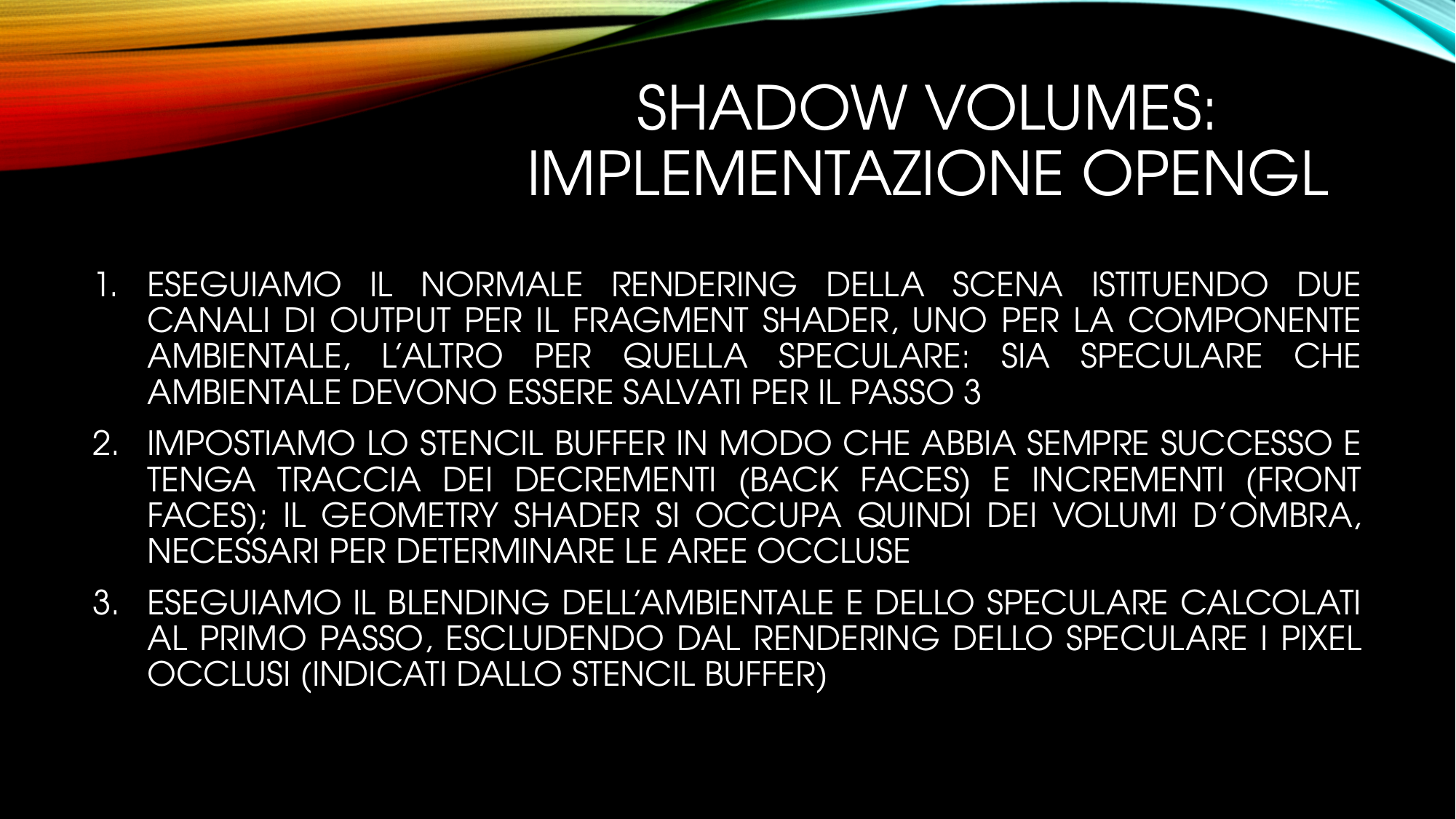

# SHADOW VOLUMES: IMPLEMENTAZIONE OPENGL
ESEGUIAMO IL NORMALE RENDERING DELLA SCENA ISTITUENDO DUE CANALI DI OUTPUT PER IL FRAGMENT SHADER, UNO PER LA COMPONENTE AMBIENTALE, L’ALTRO PER QUELLA SPECULARE: SIA SPECULARE CHE AMBIENTALE DEVONO ESSERE SALVATI PER IL PASSO 3
IMPOSTIAMO LO STENCIL BUFFER IN MODO CHE ABBIA SEMPRE SUCCESSO E TENGA TRACCIA DEI DECREMENTI (BACK FACES) E INCREMENTI (FRONT FACES); IL GEOMETRY SHADER SI OCCUPA QUINDI DEI VOLUMI D’OMBRA, NECESSARI PER DETERMINARE LE AREE OCCLUSE
ESEGUIAMO IL BLENDING DELL’AMBIENTALE E DELLO SPECULARE CALCOLATI AL PRIMO PASSO, ESCLUDENDO DAL RENDERING DELLO SPECULARE I PIXEL OCCLUSI (INDICATI DALLO STENCIL BUFFER)